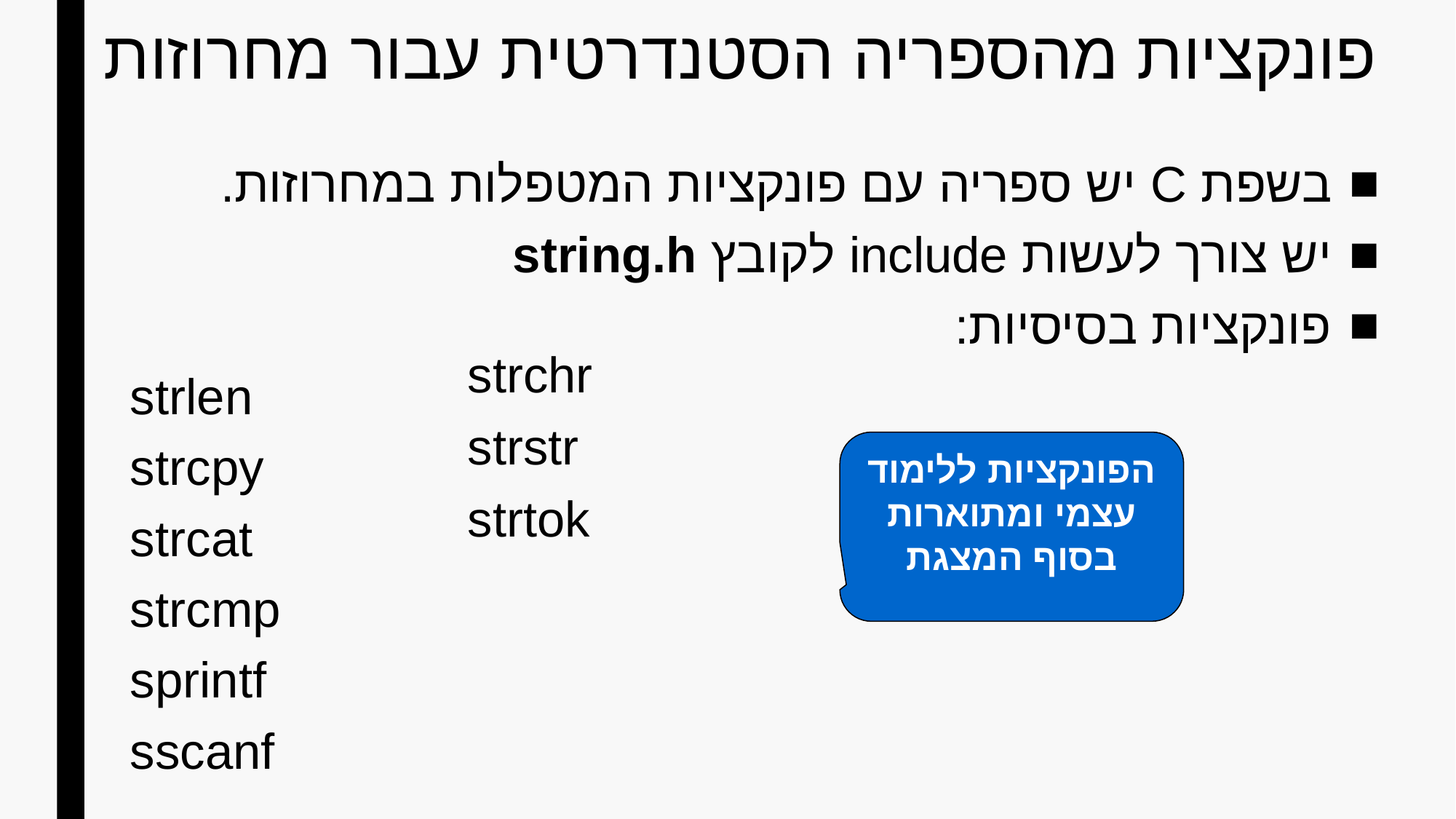

# פונקציות מהספריה הסטנדרטית עבור מחרוזות
בשפת C יש ספריה עם פונקציות המטפלות במחרוזות.
יש צורך לעשות include לקובץ string.h
פונקציות בסיסיות:
strlen
strcpy
strcat
strcmp
sprintf
sscanf

strchr
strstr
strtok
הפונקציות ללימוד עצמי ומתוארות בסוף המצגת